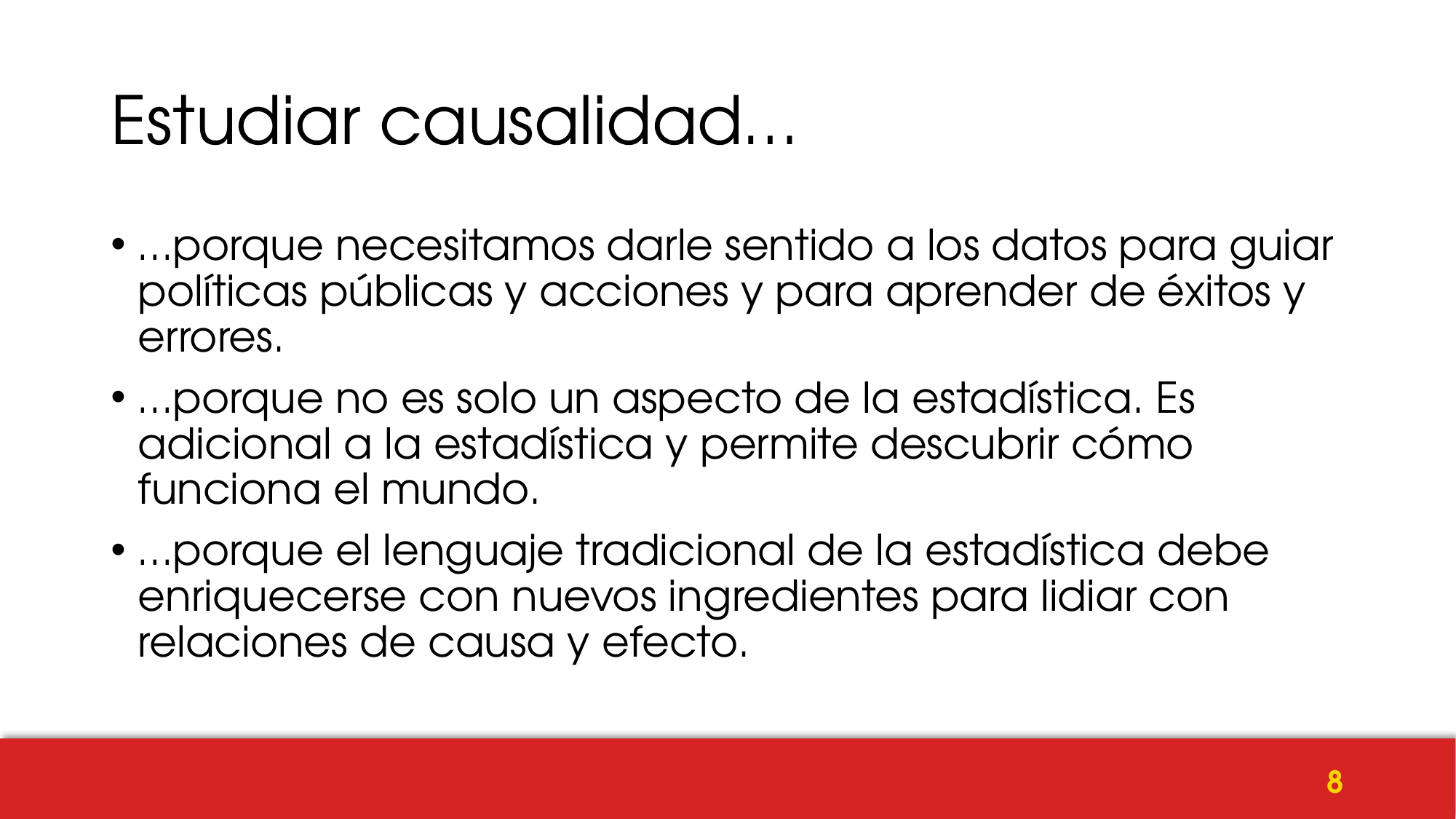

# Estudiar causalidad…
…porque necesitamos darle sentido a los datos para guiar políticas públicas y acciones y para aprender de éxitos y errores.
…porque no es solo un aspecto de la estadística. Es adicional a la estadística y permite descubrir cómo funciona el mundo.
…porque el lenguaje tradicional de la estadística debe enriquecerse con nuevos ingredientes para lidiar con relaciones de causa y efecto.
8